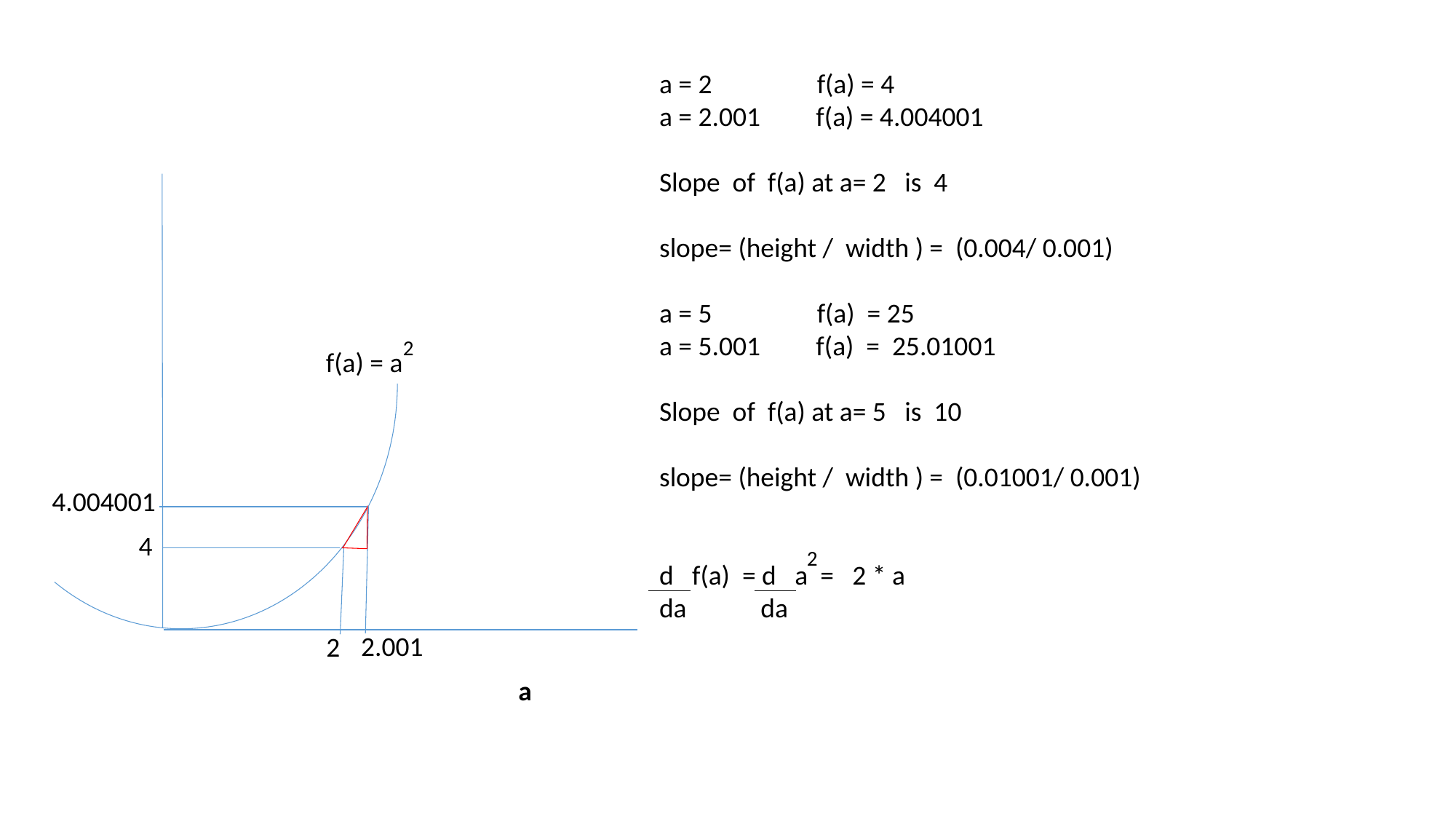

a = 2                 f(a) = 4
a = 2.001         f(a) = 4.004001

Slope  of  f(a) at a= 2   is  4

slope= (height /  width ) =  (0.004/ 0.001)

a = 5                 f(a)  = 25
a = 5.001         f(a)  =  25.01001

Slope  of  f(a) at a= 5   is  10

slope= (height /  width ) =  (0.01001/ 0.001)

d   f(a)  = d   a  =   2 * a
da            da

2
f(a) = a
4.004001
4
2
2.001
 2
a